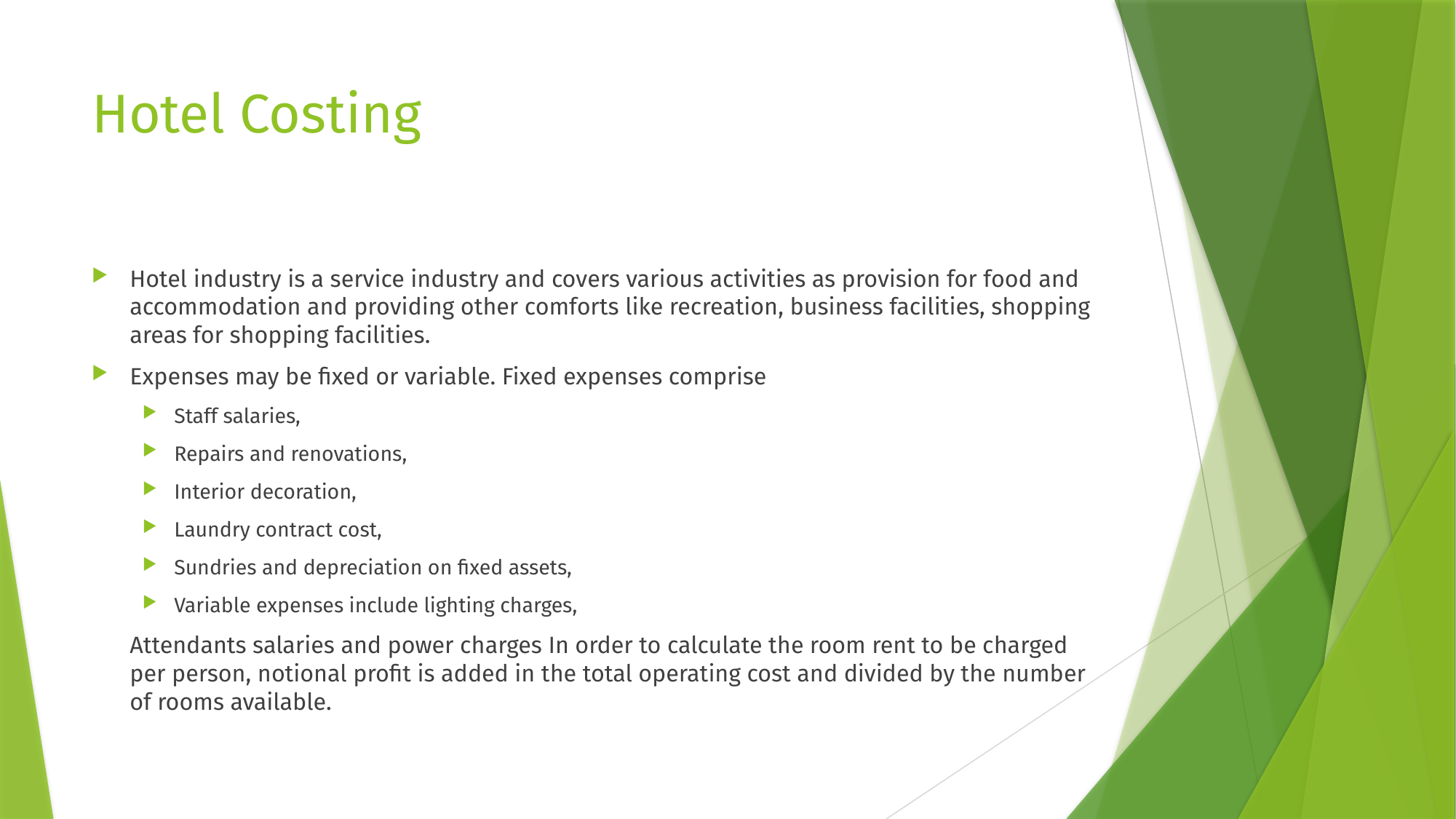

# Hotel Costing
Hotel industry is a service industry and covers various activities as provision for food and accommodation and providing other comforts like recreation, business facilities, shopping areas for shopping facilities.
Expenses may be fixed or variable. Fixed expenses comprise
Staff salaries,
Repairs and renovations,
Interior decoration,
Laundry contract cost,
Sundries and depreciation on fixed assets,
Variable expenses include lighting charges,
	Attendants salaries and power charges In order to calculate the room rent to be charged per person, notional profit is added in the total operating cost and divided by the number of rooms available.